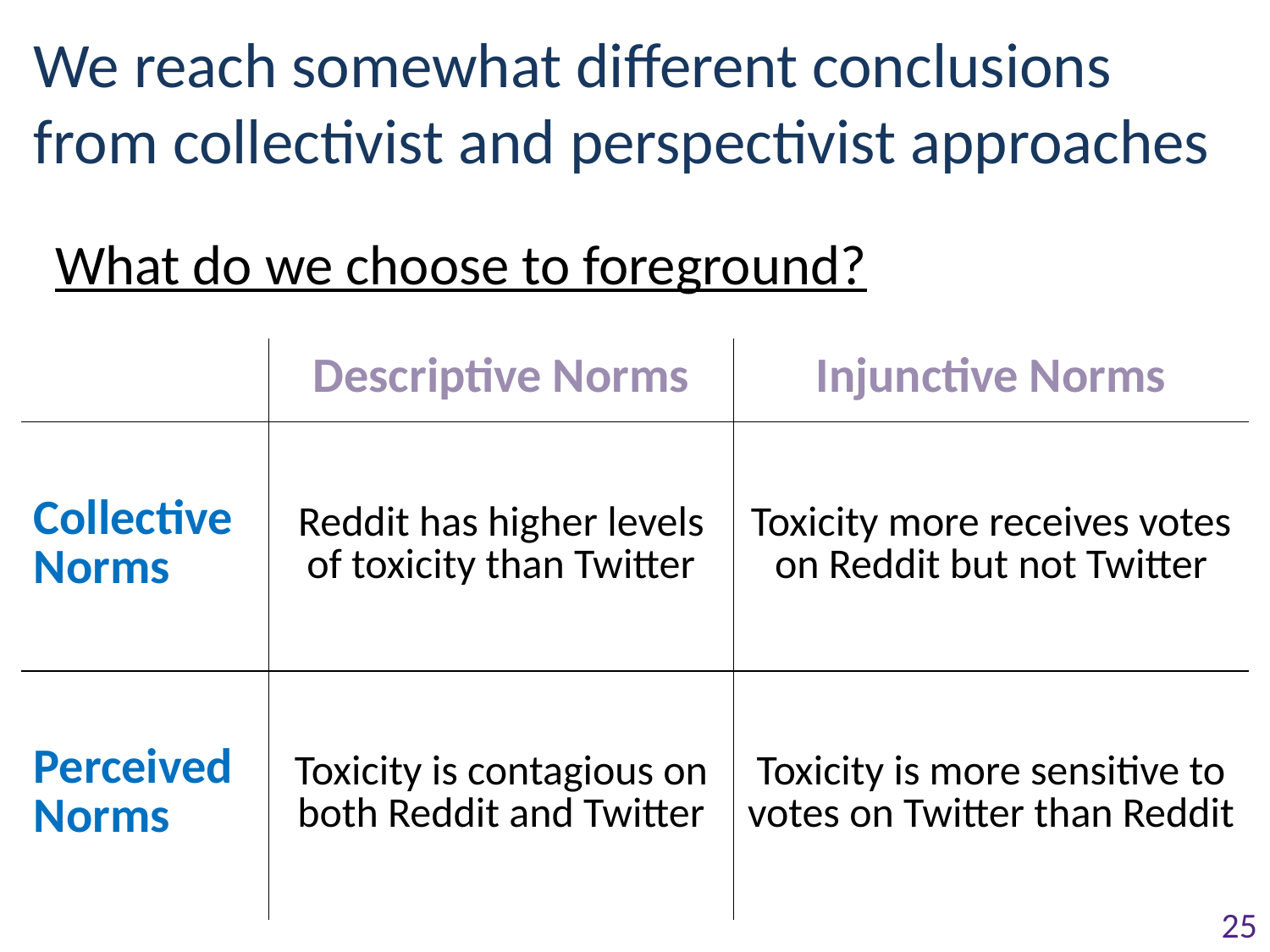

We reach somewhat different conclusions from collectivist and perspectivist approaches

What do we choose to foreground?
|  | Descriptive Norms | Injunctive Norms |
| --- | --- | --- |
| Collective Norms | Reddit has higher levels of toxicity than Twitter | Toxicity more receives votes on Reddit but not Twitter |
| Perceived Norms | Toxicity is contagious on both Reddit and Twitter | Toxicity is more sensitive to votes on Twitter than Reddit |
25